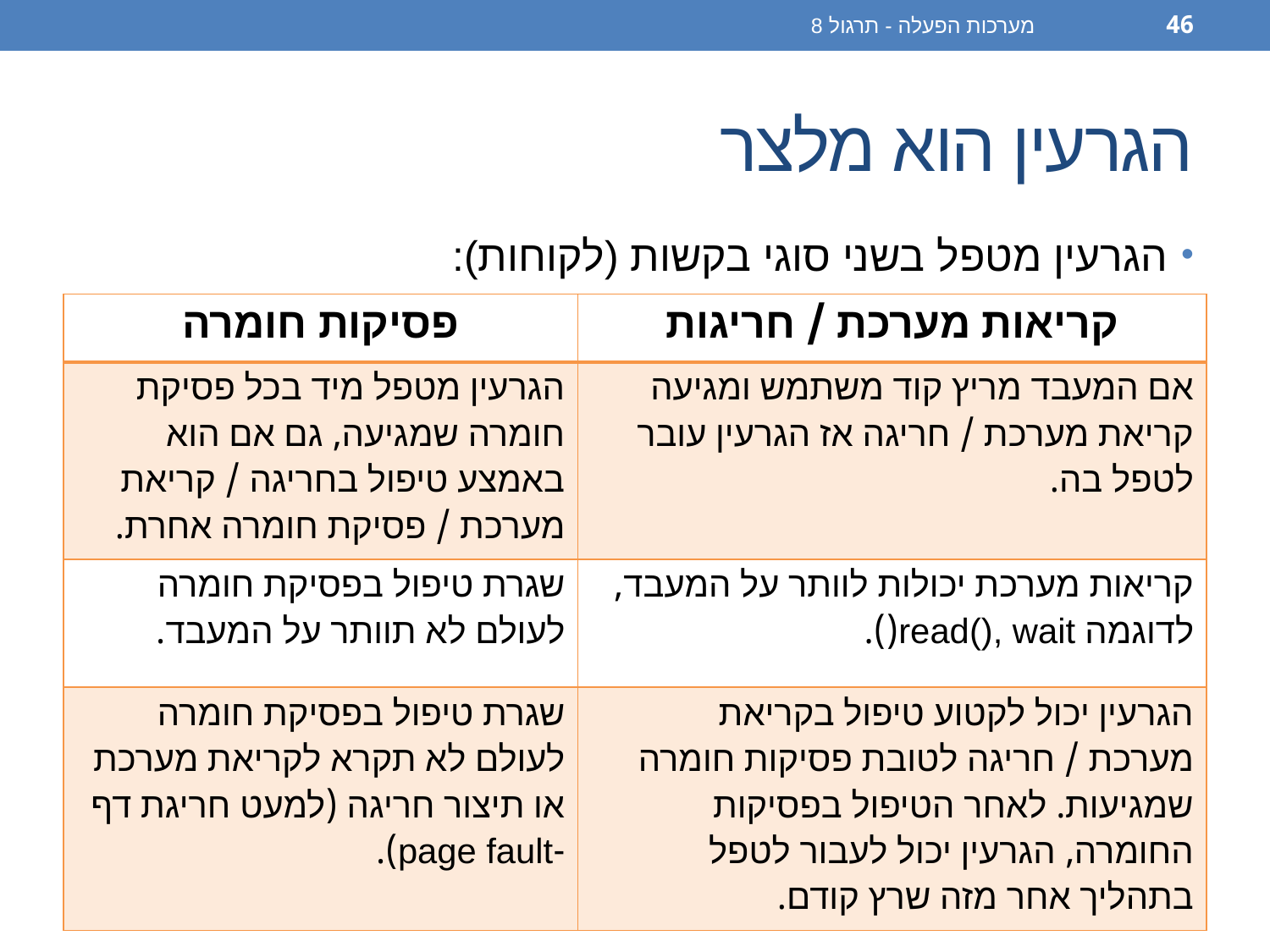

מערכות הפעלה - תרגול 8
46
# הגרעין הוא מלצר
הגרעין מטפל בשני סוגי בקשות (לקוחות):

| פסיקות חומרה | קריאות מערכת / חריגות |
| --- | --- |
| הגרעין מטפל מיד בכל פסיקת חומרה שמגיעה, גם אם הוא באמצע טיפול בחריגה / קריאת מערכת / פסיקת חומרה אחרת. | אם המעבד מריץ קוד משתמש ומגיעה קריאת מערכת / חריגה אז הגרעין עובר לטפל בה. |
| שגרת טיפול בפסיקת חומרה לעולם לא תוותר על המעבד. | קריאות מערכת יכולות לוותר על המעבד, לדוגמה read(), wait(). |
| שגרת טיפול בפסיקת חומרה לעולם לא תקרא לקריאת מערכת או תיצור חריגה (למעט חריגת דף -page fault). | הגרעין יכול לקטוע טיפול בקריאת מערכת / חריגה לטובת פסיקות חומרה שמגיעות. לאחר הטיפול בפסיקות החומרה, הגרעין יכול לעבור לטפל בתהליך אחר מזה שרץ קודם. |